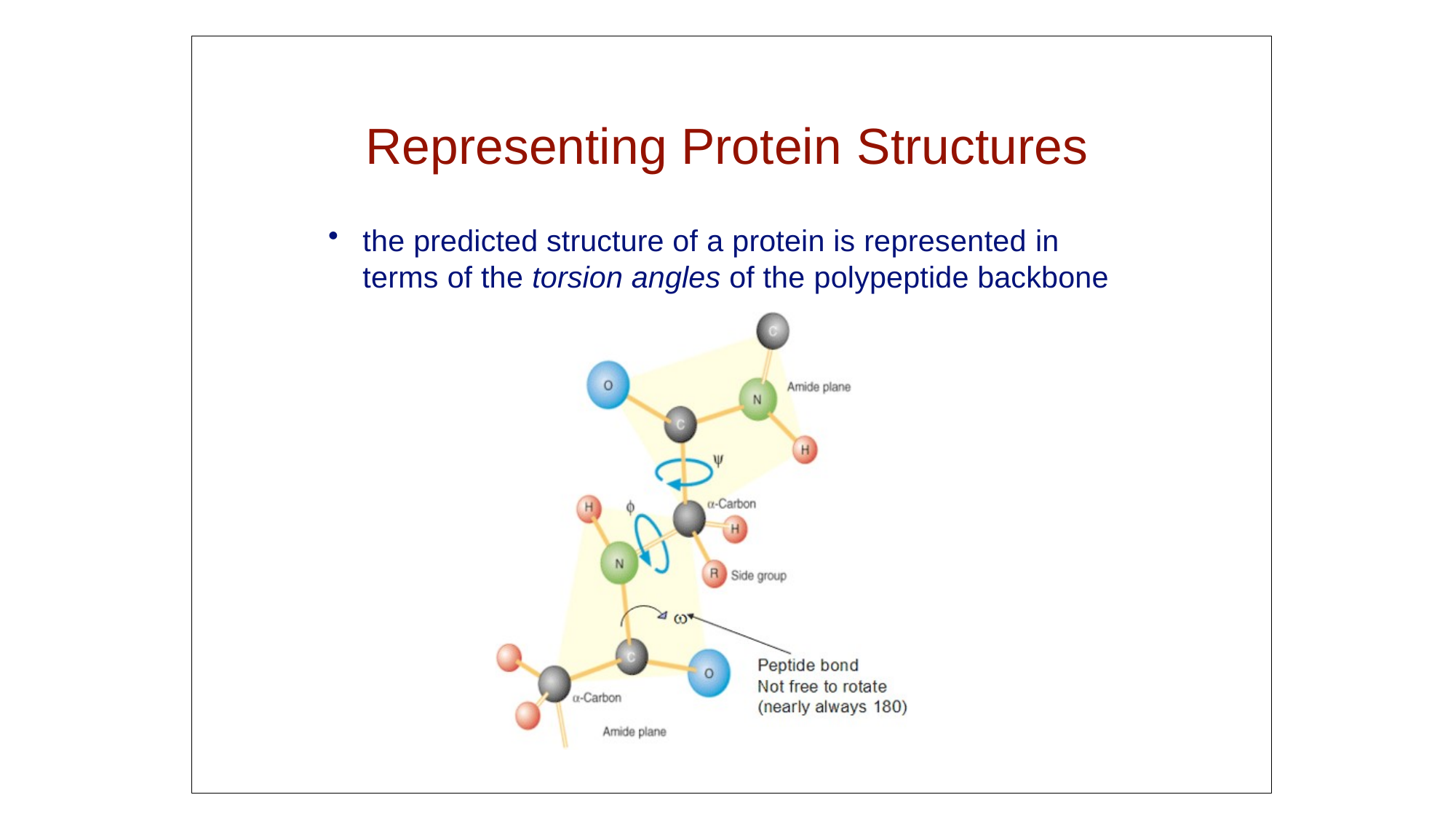

Representing Protein Structures
the predicted structure of a protein is represented in  terms of the torsion angles of the polypeptide backbone